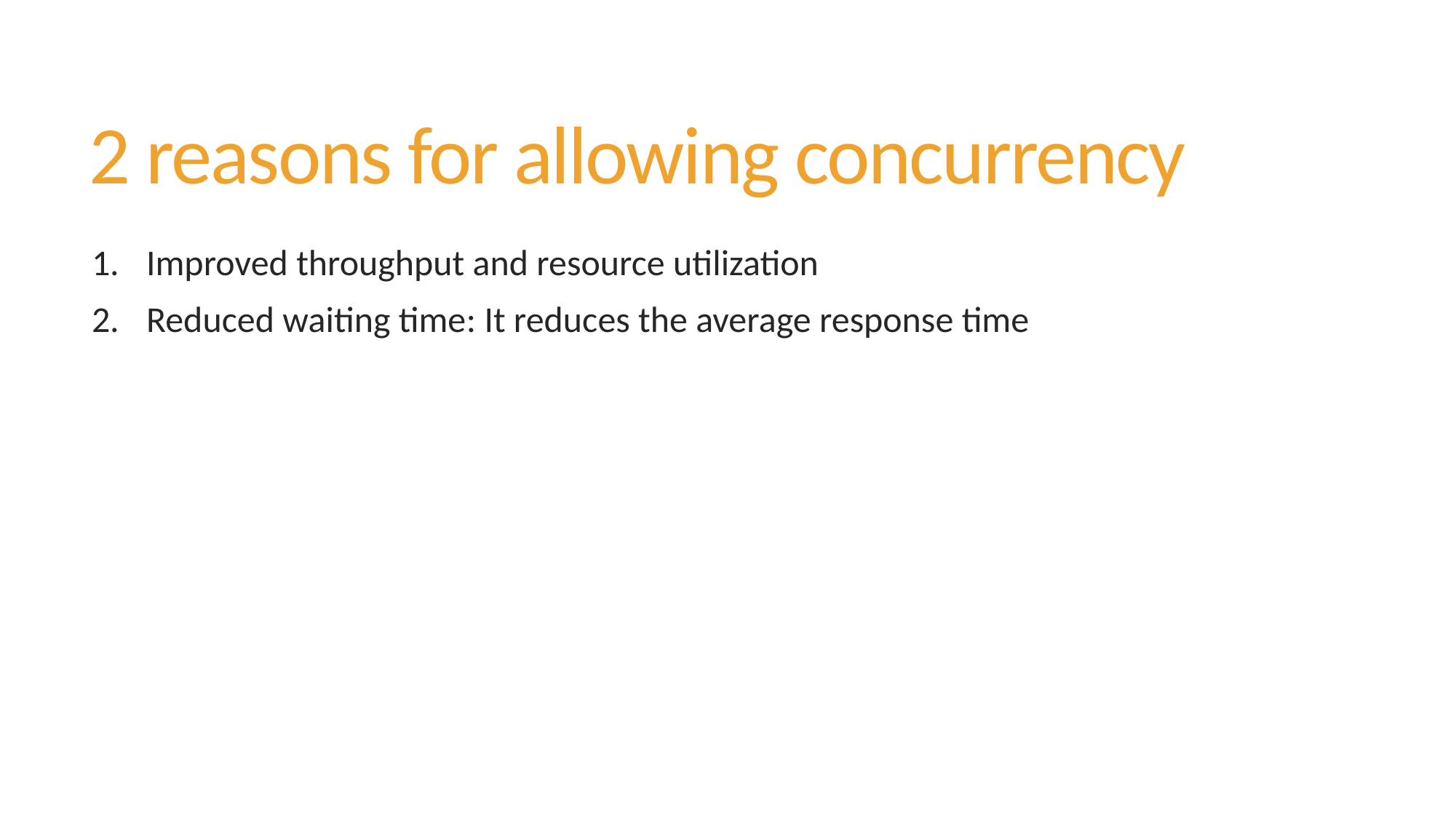

# 2 reasons for allowing concurrency
Improved throughput and resource utilization
Reduced waiting time: It reduces the average response time